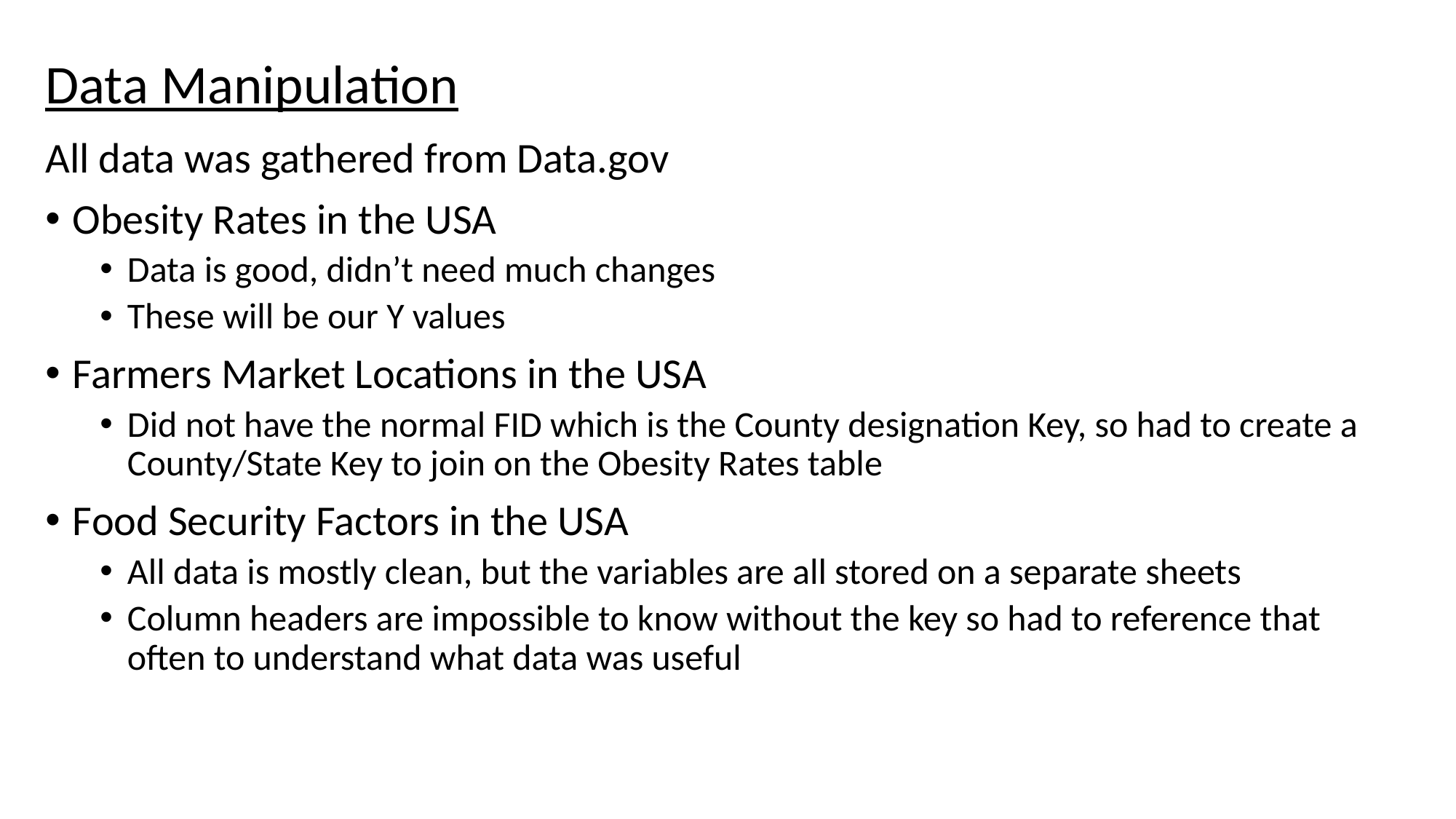

# Data Manipulation
All data was gathered from Data.gov
Obesity Rates in the USA
Data is good, didn’t need much changes
These will be our Y values
Farmers Market Locations in the USA
Did not have the normal FID which is the County designation Key, so had to create a County/State Key to join on the Obesity Rates table
Food Security Factors in the USA
All data is mostly clean, but the variables are all stored on a separate sheets
Column headers are impossible to know without the key so had to reference that often to understand what data was useful